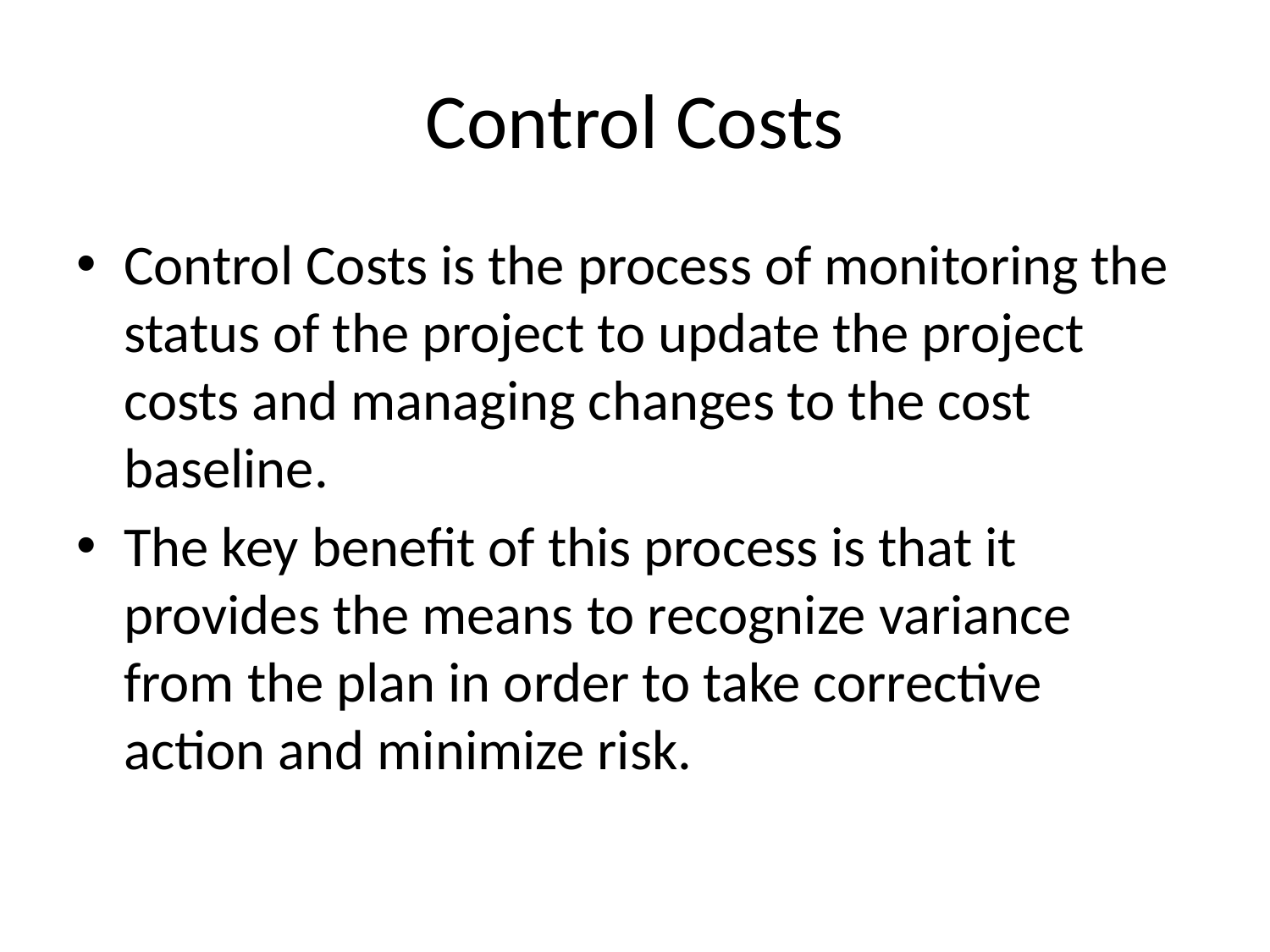

# Control Costs
Control Costs is the process of monitoring the status of the project to update the project costs and managing changes to the cost baseline.
The key benefit of this process is that it provides the means to recognize variance from the plan in order to take corrective action and minimize risk.